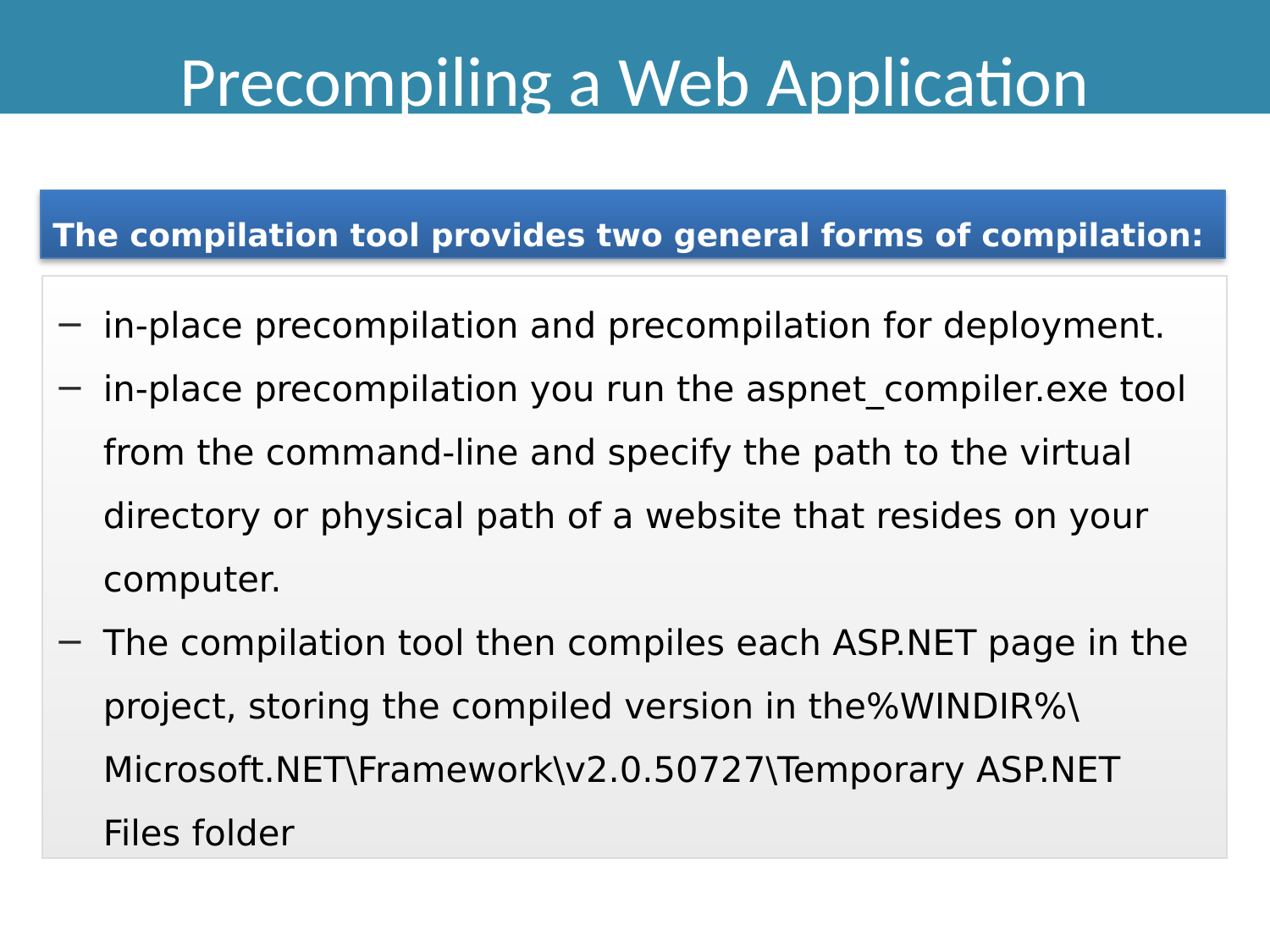

# Precompiling a Web Application
The compilation tool provides two general forms of compilation:
in-place precompilation and precompilation for deployment.
in-place precompilation you run the aspnet_compiler.exe tool from the command-line and specify the path to the virtual directory or physical path of a website that resides on your computer.
The compilation tool then compiles each ASP.NET page in the project, storing the compiled version in the%WINDIR%\Microsoft.NET\Framework\v2.0.50727\Temporary ASP.NET Files folder